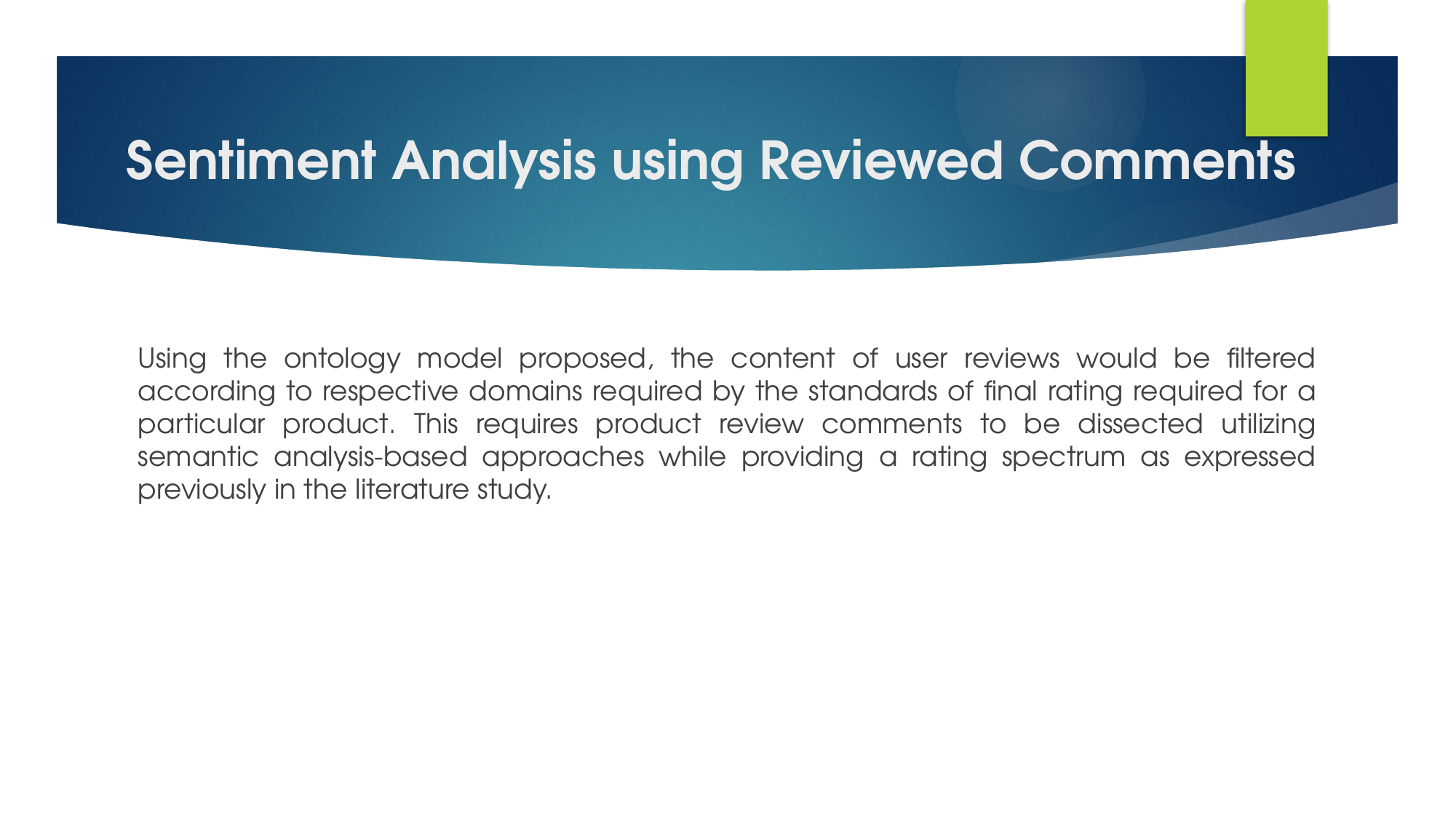

# Sentiment Analysis using Reviewed Comments
Using the ontology model proposed, the content of user reviews would be filtered according to respective domains required by the standards of final rating required for a particular product. This requires product review comments to be dissected utilizing semantic analysis-based approaches while providing a rating spectrum as expressed previously in the literature study.